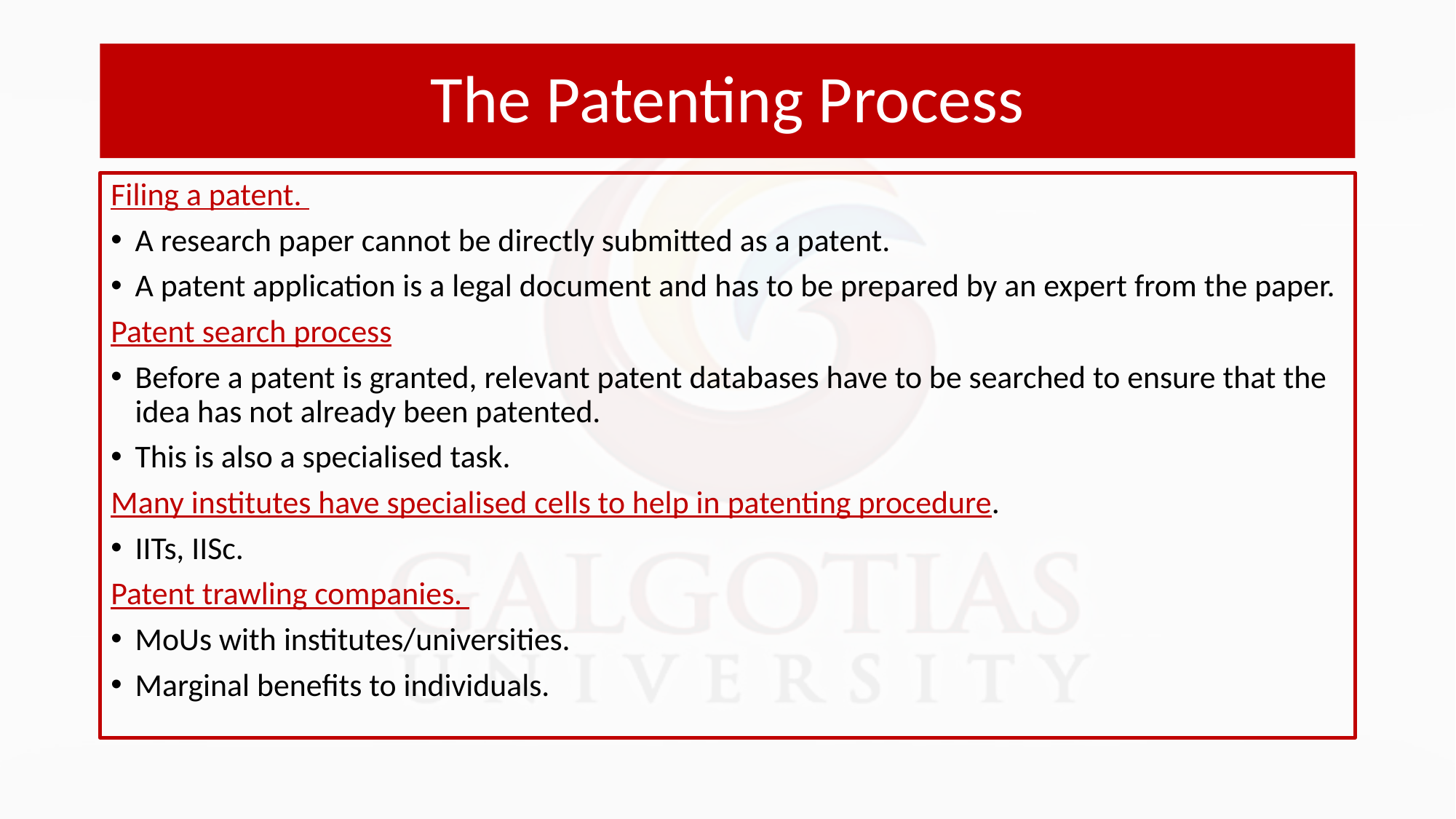

# The Patenting Process
Filing a patent.
A research paper cannot be directly submitted as a patent.
A patent application is a legal document and has to be prepared by an expert from the paper.
Patent search process
Before a patent is granted, relevant patent databases have to be searched to ensure that the idea has not already been patented.
This is also a specialised task.
Many institutes have specialised cells to help in patenting procedure.
IITs, IISc.
Patent trawling companies.
MoUs with institutes/universities.
Marginal benefits to individuals.